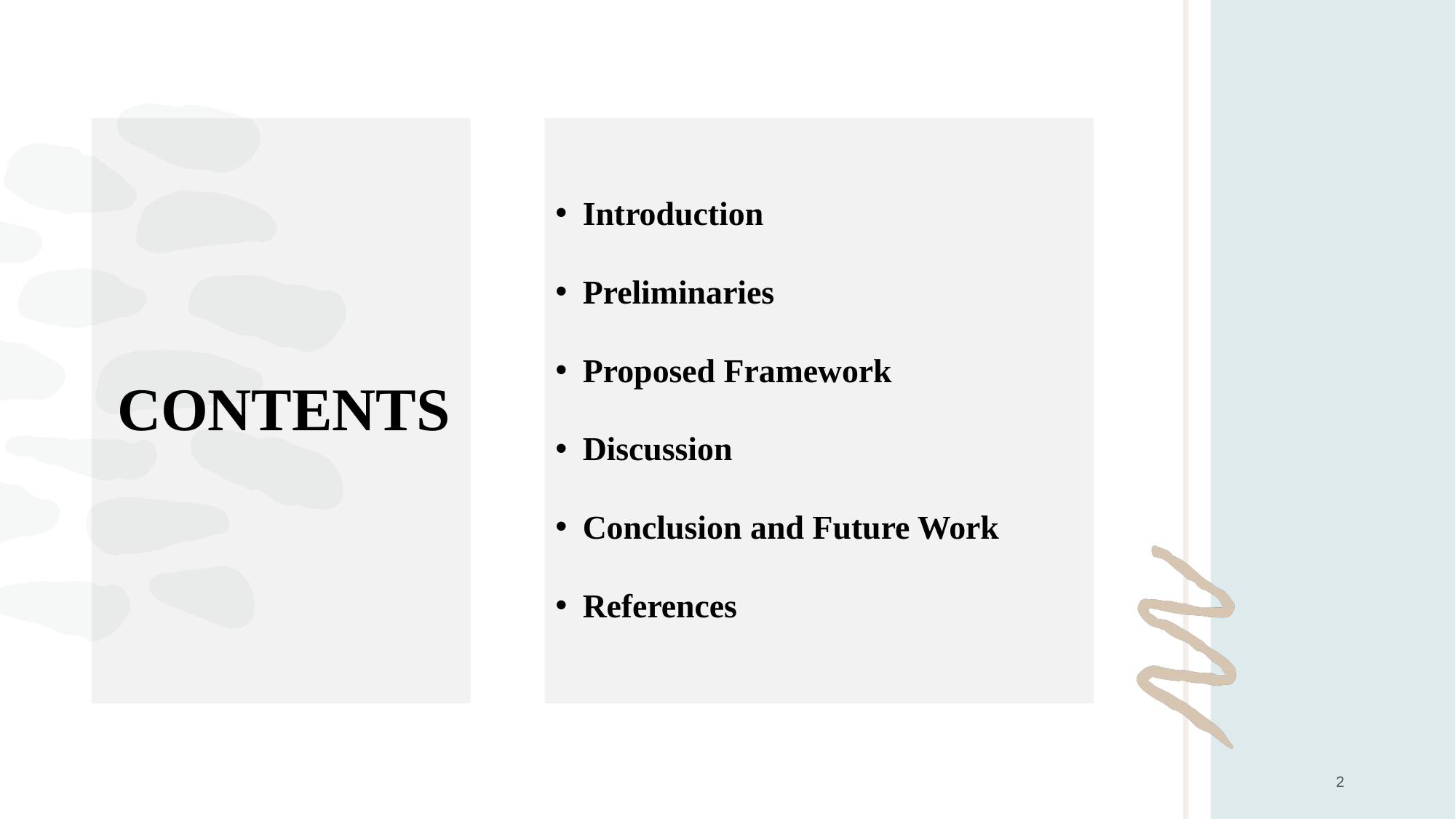

Introduction
Preliminaries
Proposed Framework
Discussion
Conclusion and Future Work
References
CONTENTS
2